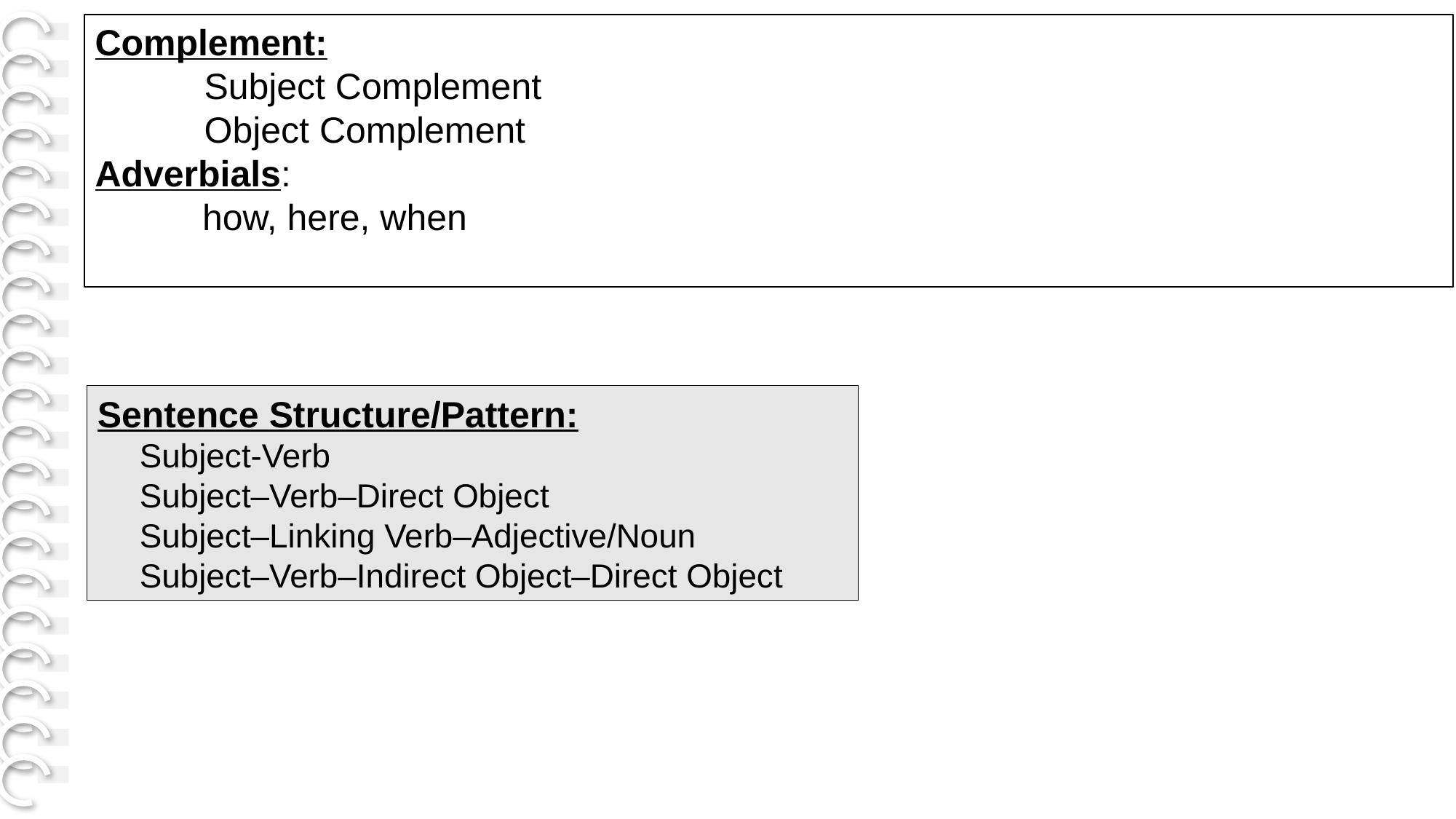

[Page. 42]

Complement:
Subject Complement
Object Complement
Adverbials:
	how, here, when

Sentence Structure/Pattern:
Subject-Verb
Subject–Verb–Direct Object
Subject–Linking Verb–Adjective/Noun
Subject–Verb–Indirect Object–Direct Object